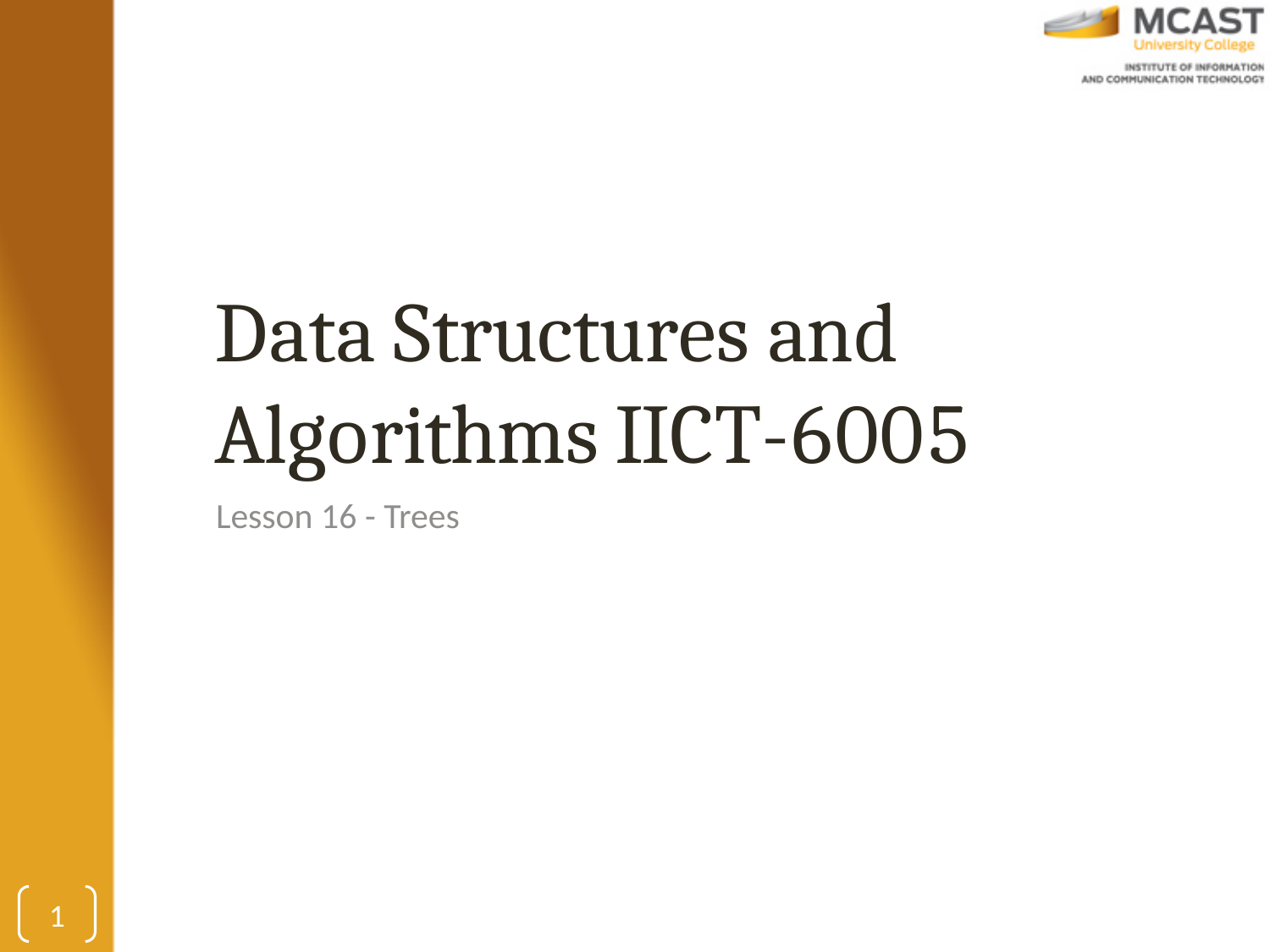

# Data Structures and Algorithms IICT-6005
Lesson 16 - Trees
1